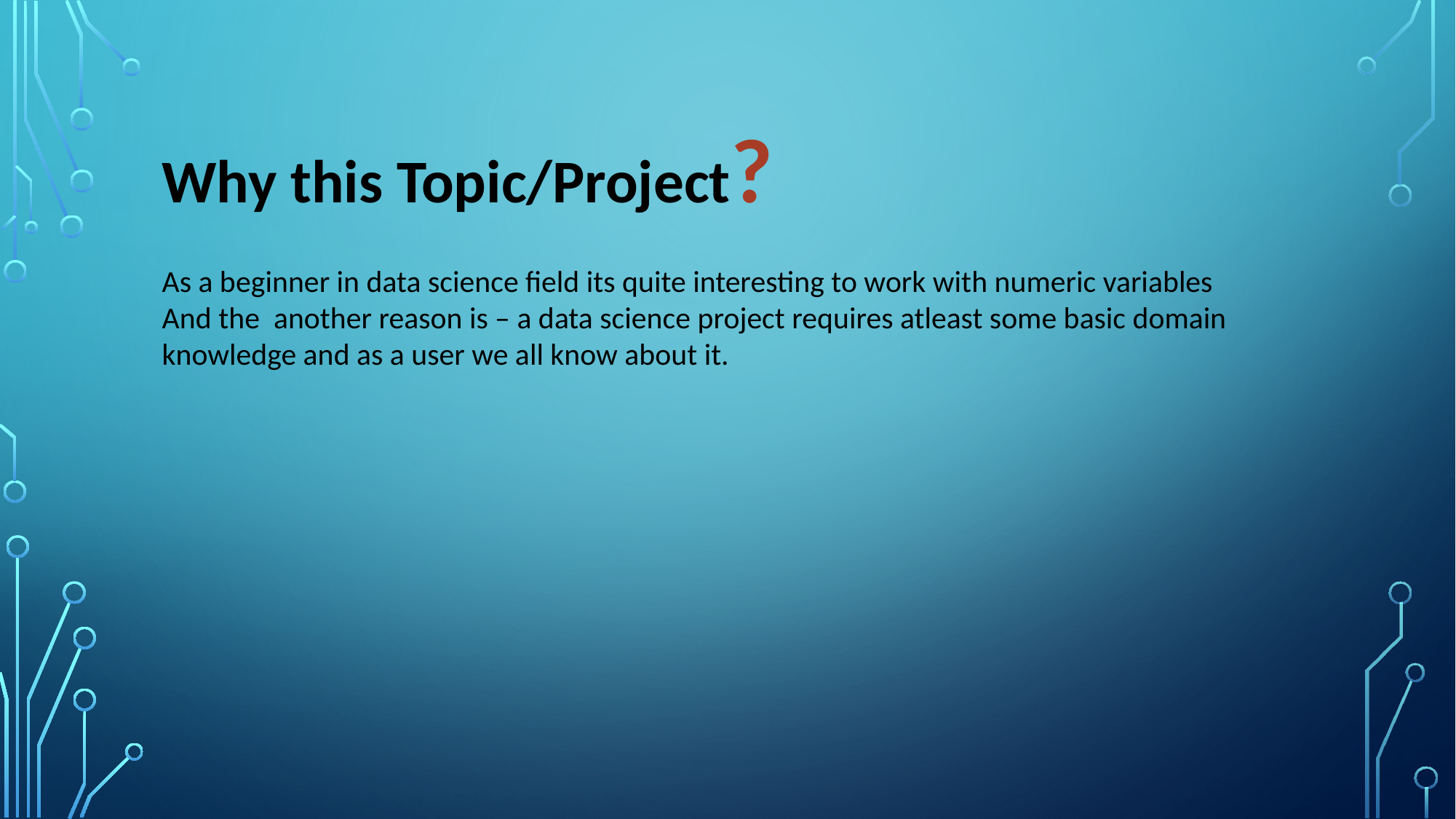

Why this Topic/Project?
As a beginner in data science field its quite interesting to work with numeric variables
And the  another reason is – a data science project requires atleast some basic domain knowledge and as a user we all know about it.